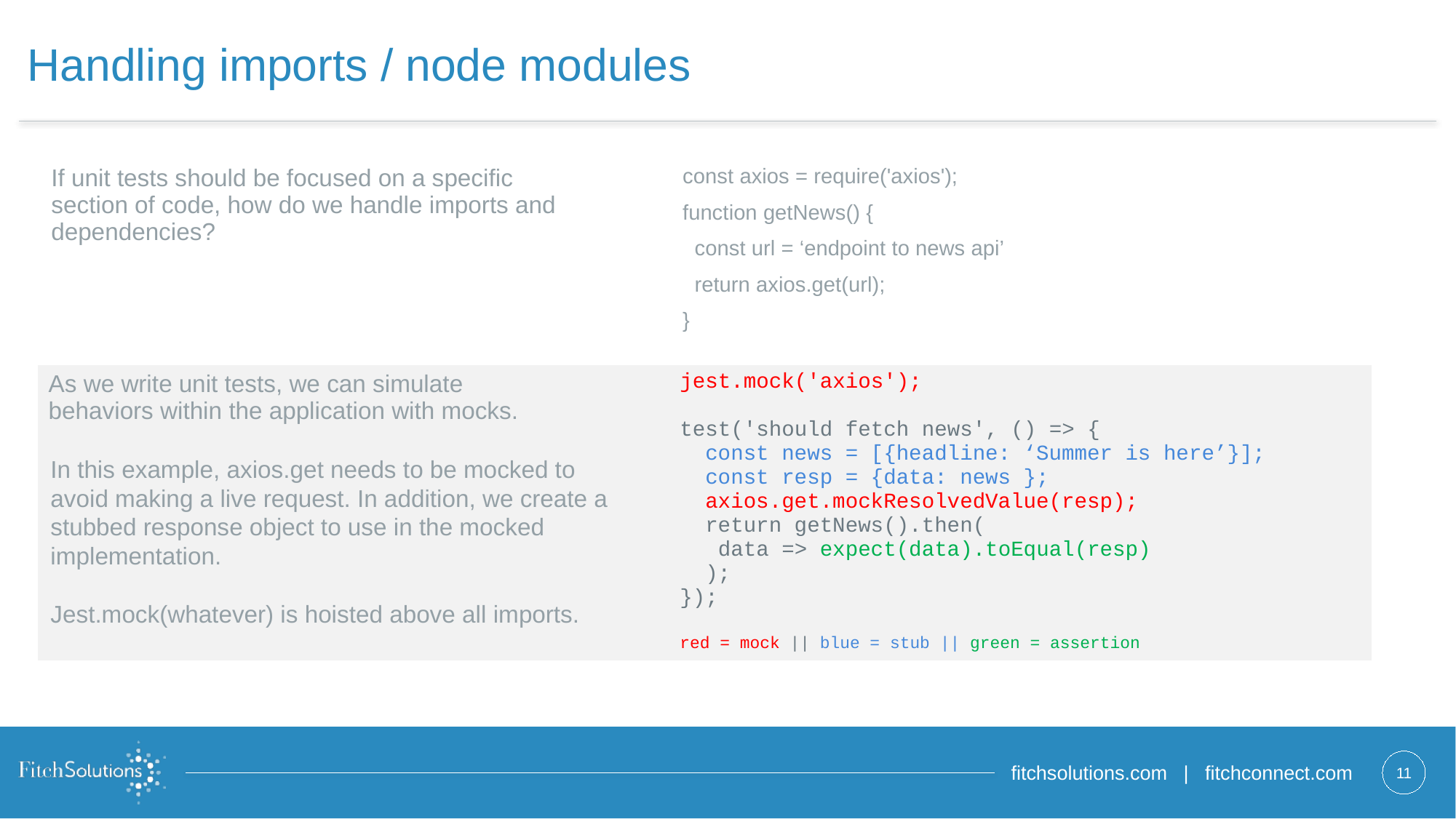

# Handling imports / node modules
| If unit tests should be focused on a specific section of code, how do we handle imports and dependencies? |  | const axios = require('axios'); function getNews() { const url = ‘endpoint to news api’ return axios.get(url); } |
| --- | --- | --- |
| As we write unit tests, we can simulate behaviors within the application with mocks. |  | jest.mock('axios'); test('should fetch news', () => { const news = [{headline: ‘Summer is here’}]; const resp = {data: news }; axios.get.mockResolvedValue(resp); return getNews().then( data => expect(data).toEqual(resp) ); }); red = mock || blue = stub || green = assertion |
| --- | --- | --- |
In this example, axios.get needs to be mocked to avoid making a live request. In addition, we create a stubbed response object to use in the mocked implementation.
Jest.mock(whatever) is hoisted above all imports.